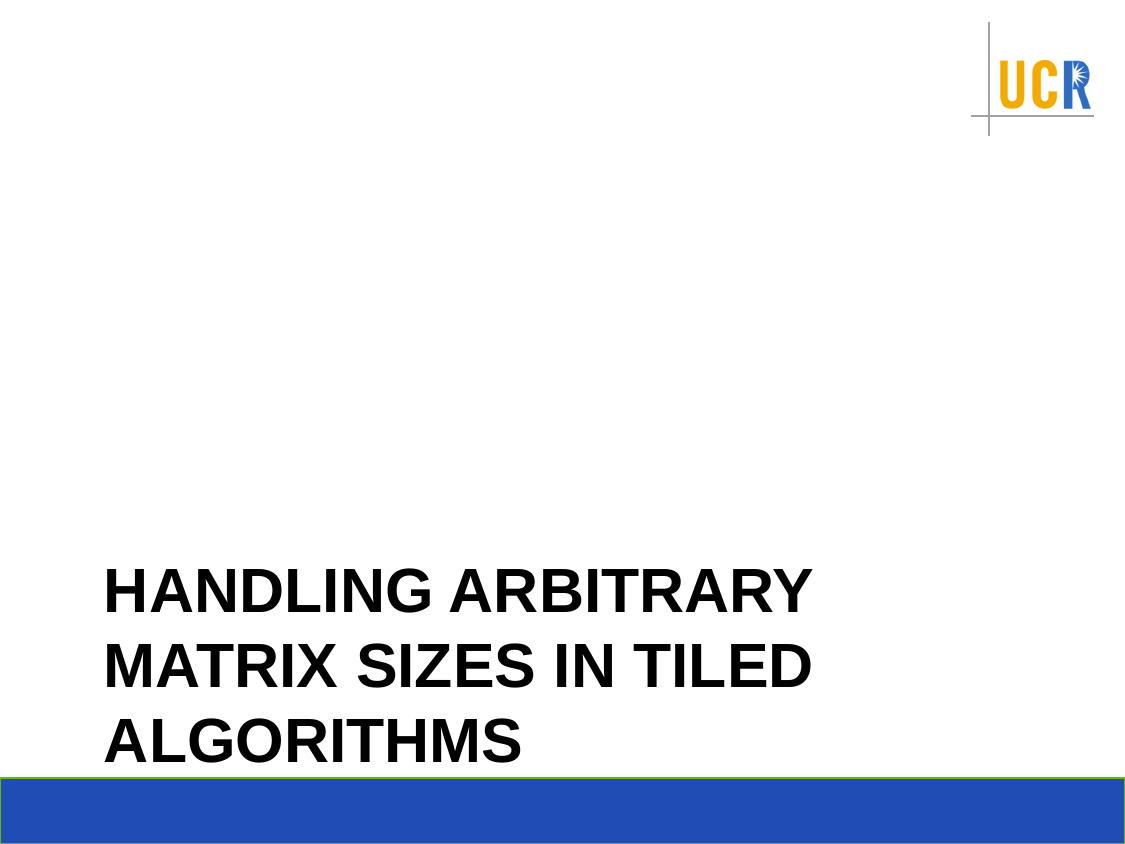

# Handling arbitrary matrix sizes in tiled algorithms